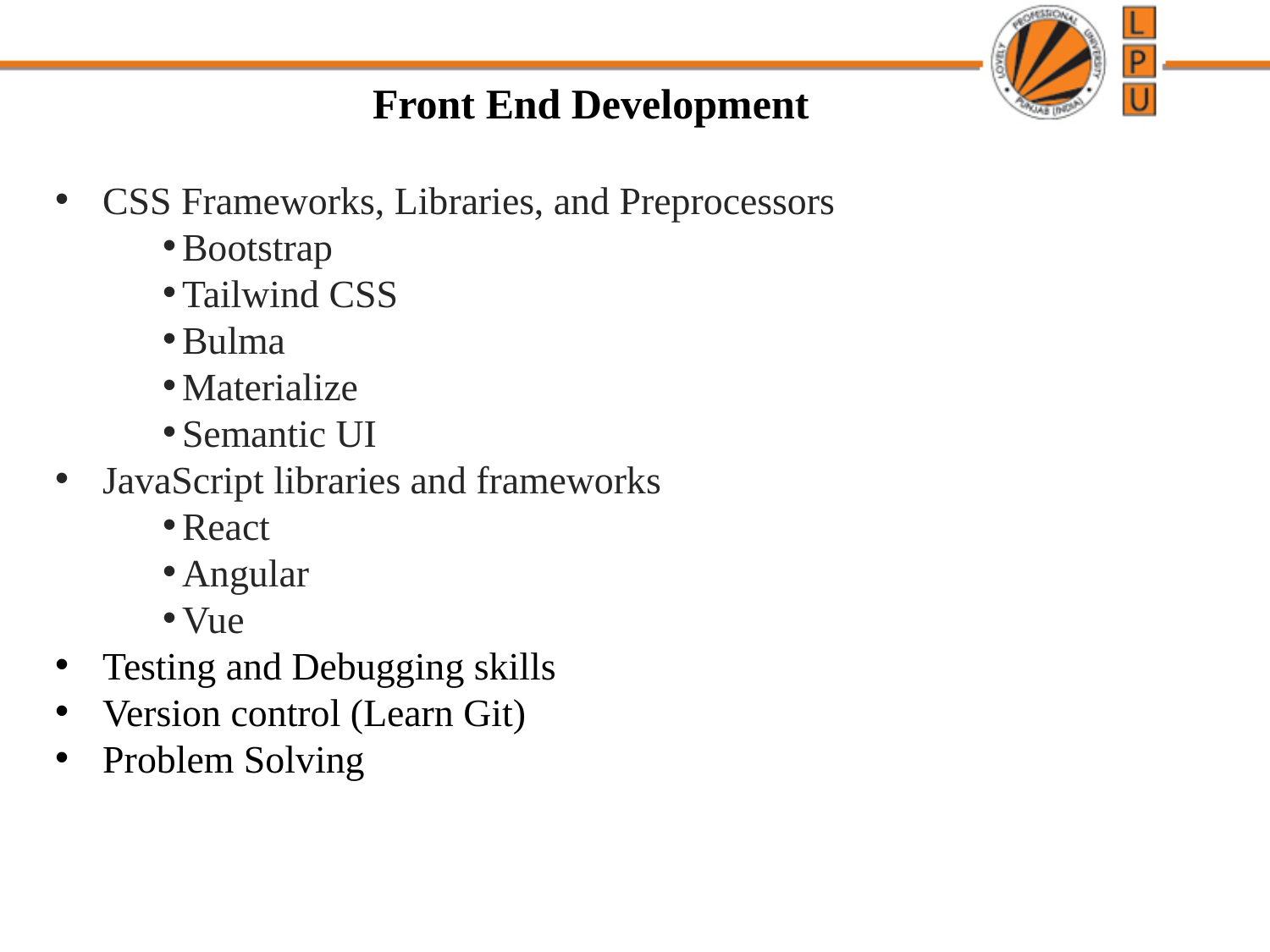

Front End Development

CSS Frameworks, Libraries, and Preprocessors
Bootstrap
Tailwind CSS
Bulma
Materialize
Semantic UI
JavaScript libraries and frameworks
React
Angular
Vue
Testing and Debugging skills
Version control (Learn Git)
Problem Solving